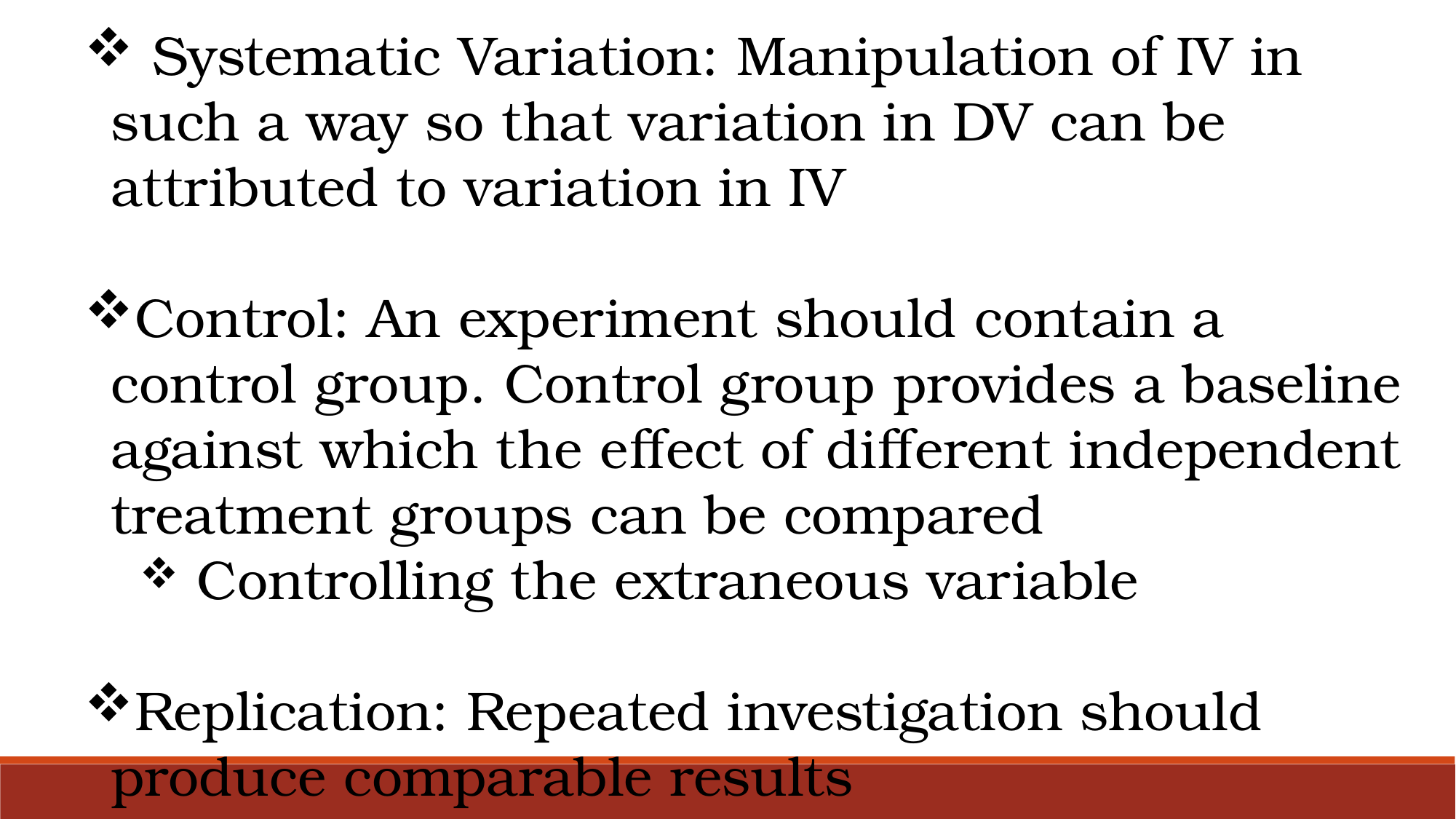

Systematic Variation: Manipulation of IV in such a way so that variation in DV can be attributed to variation in IV

Control: An experiment should contain a control group. Control group provides a baseline against which the effect of different independent treatment groups can be compared
 Controlling the extraneous variable

Replication: Repeated investigation should produce comparable results

Drawing Conclusions